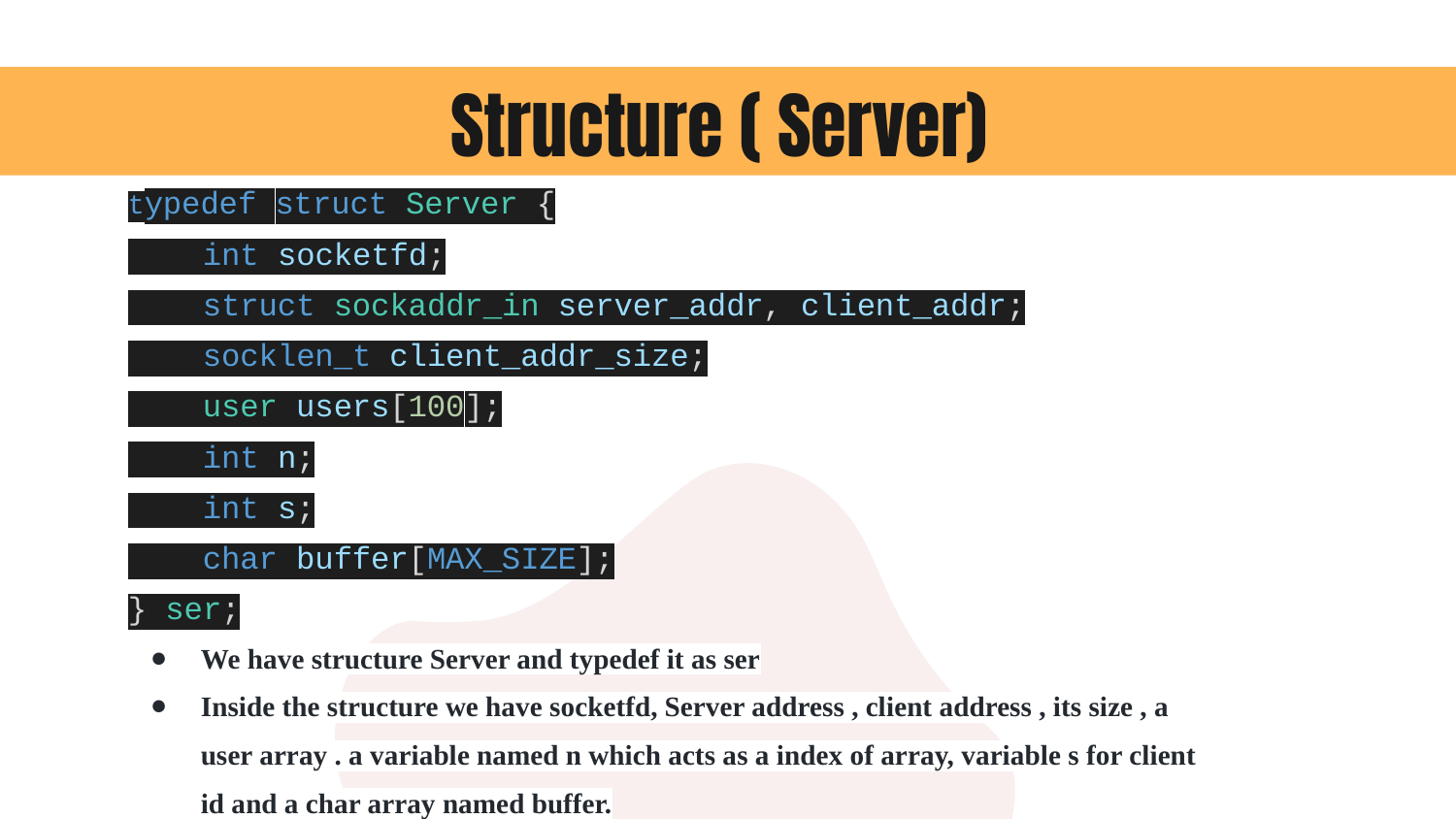

# Structure ( Server)
typedef struct Server {
    int socketfd;
    struct sockaddr_in server_addr, client_addr;
    socklen_t client_addr_size;
    user users[100];
    int n;
    int s;
    char buffer[MAX_SIZE];
} ser;
We have structure Server and typedef it as ser
Inside the structure we have socketfd, Server address , client address , its size , a user array . a variable named n which acts as a index of array, variable s for client id and a char array named buffer.